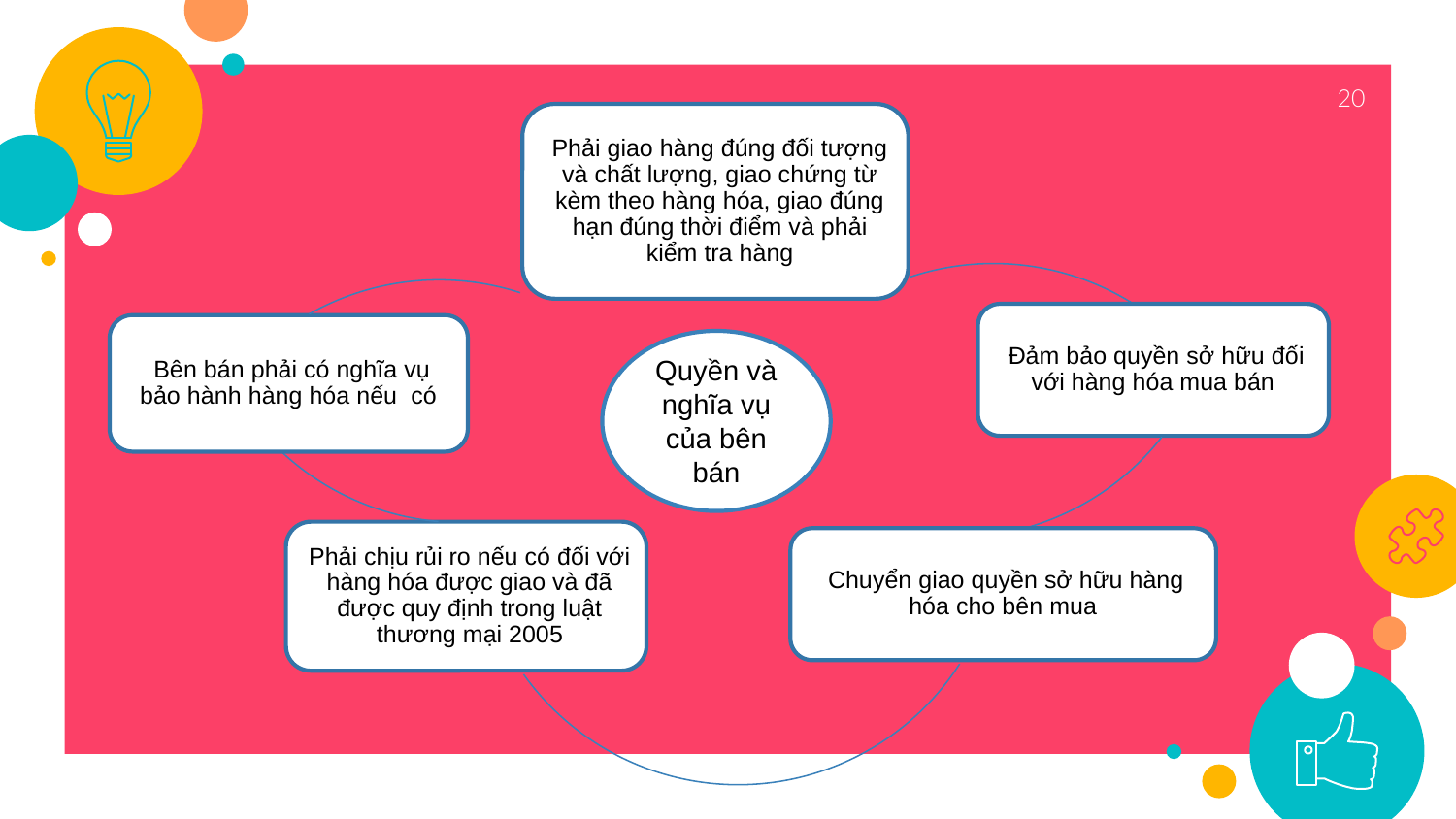

20
Phải giao hàng đúng đối tượng và chất lượng, giao chứng từ kèm theo hàng hóa, giao đúng hạn đúng thời điểm và phải kiểm tra hàng
Đảm bảo quyền sở hữu đối với hàng hóa mua bán
Chuyển giao quyền sở hữu hàng hóa cho bên mua
Phải chịu rủi ro nếu có đối với hàng hóa được giao và đã được quy định trong luật thương mại 2005
Bên bán phải có nghĩa vụ bảo hành hàng hóa nếu  có
Quyền và nghĩa vụ của bên bán